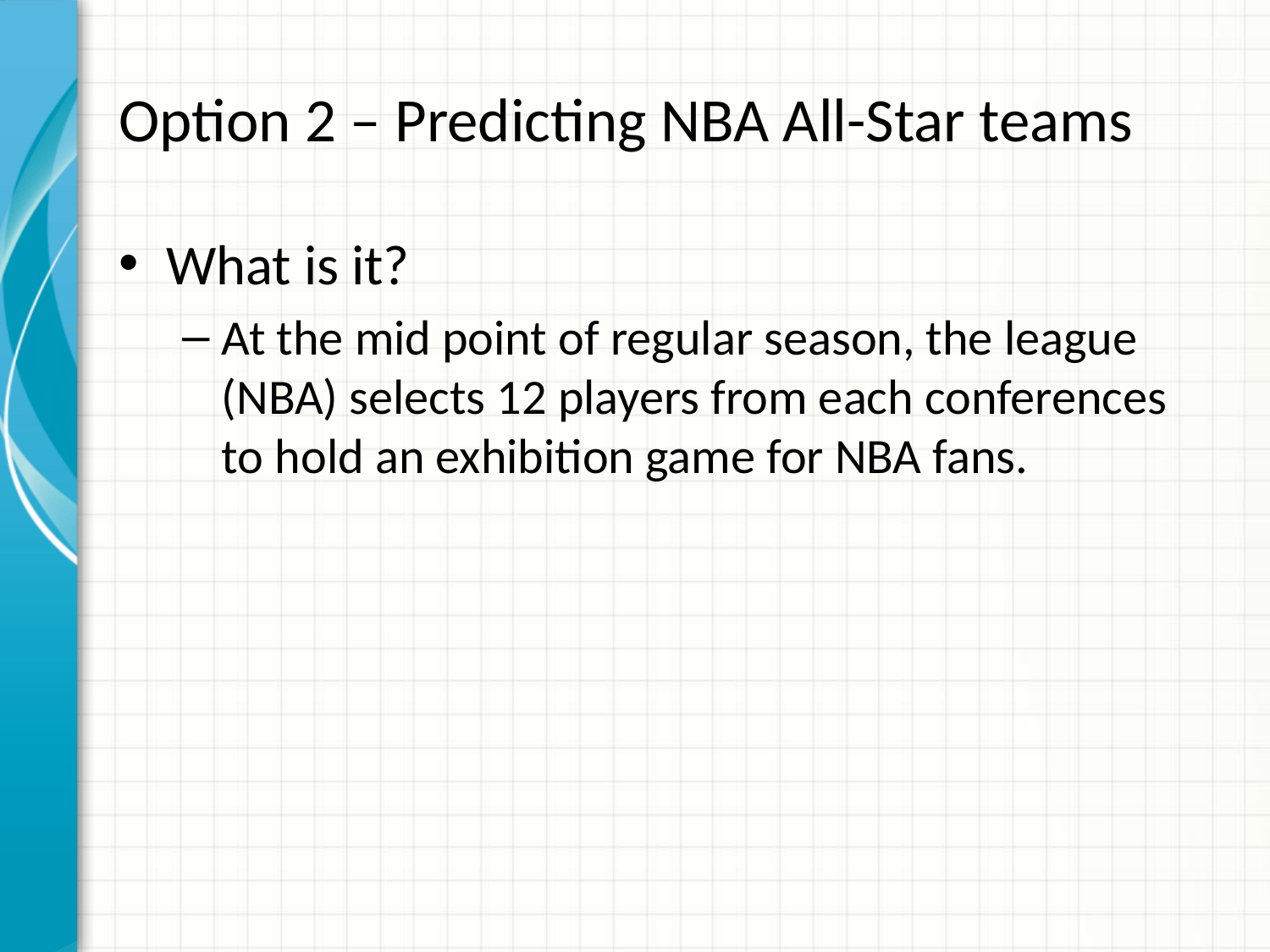

# Option 2 – Predicting NBA All-Star teams
What is it?
At the mid point of regular season, the league (NBA) selects 12 players from each conferences to hold an exhibition game for NBA fans.